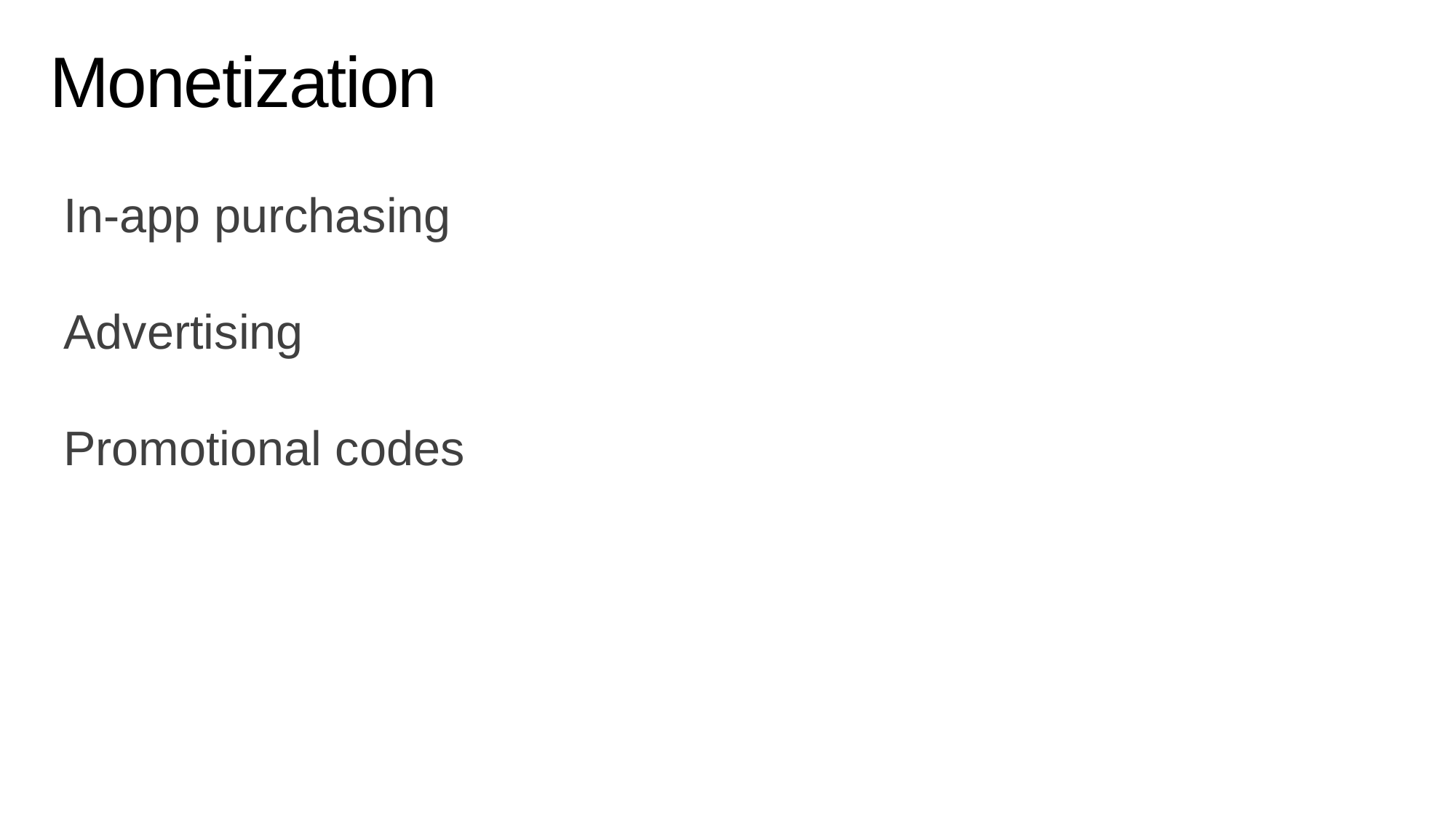

# Monetization
In-app purchasing

Advertising

Promotional codes